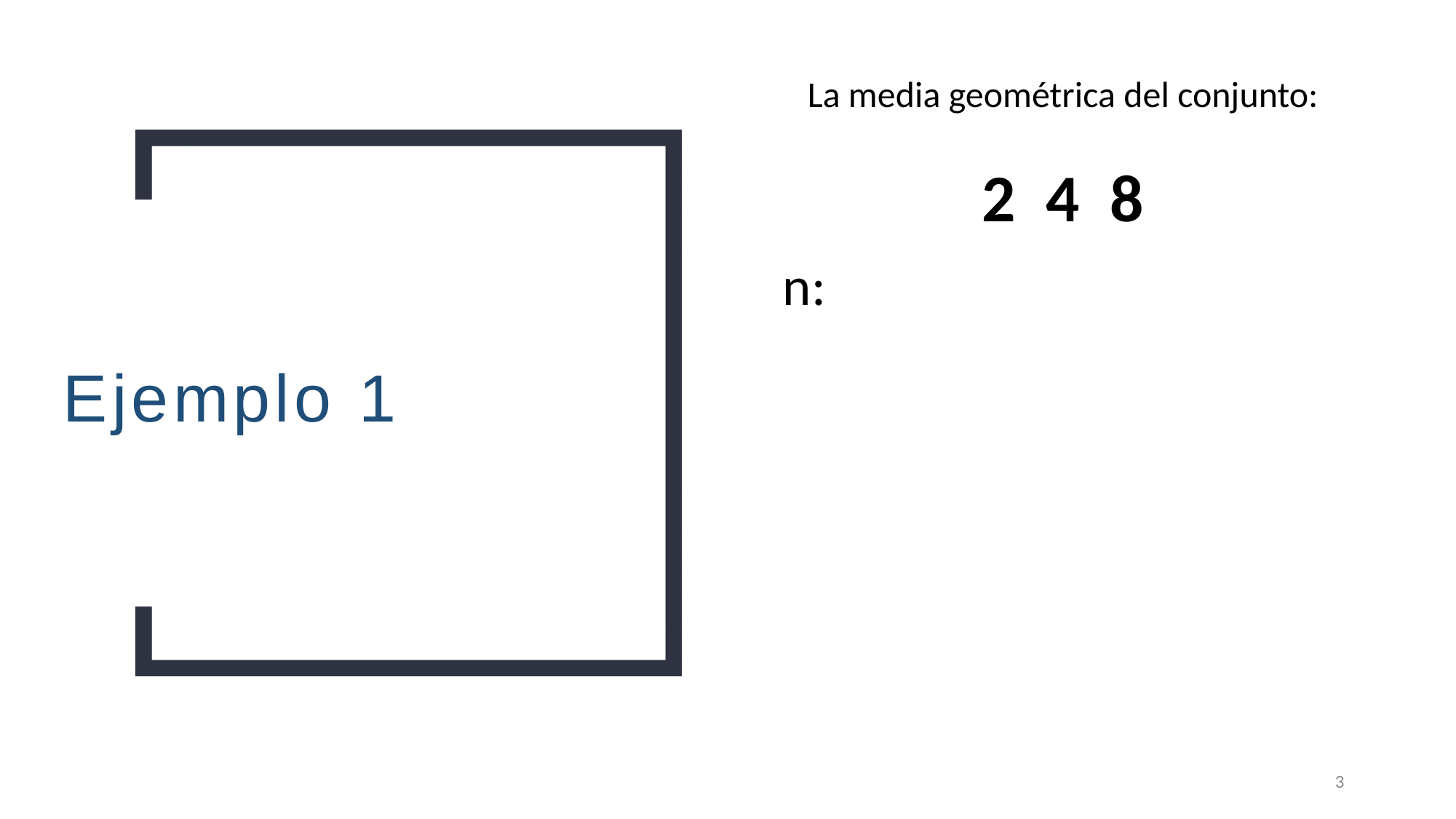

La media geométrica del conjunto:

2  4  8
# Ejemplo 1
n:
3